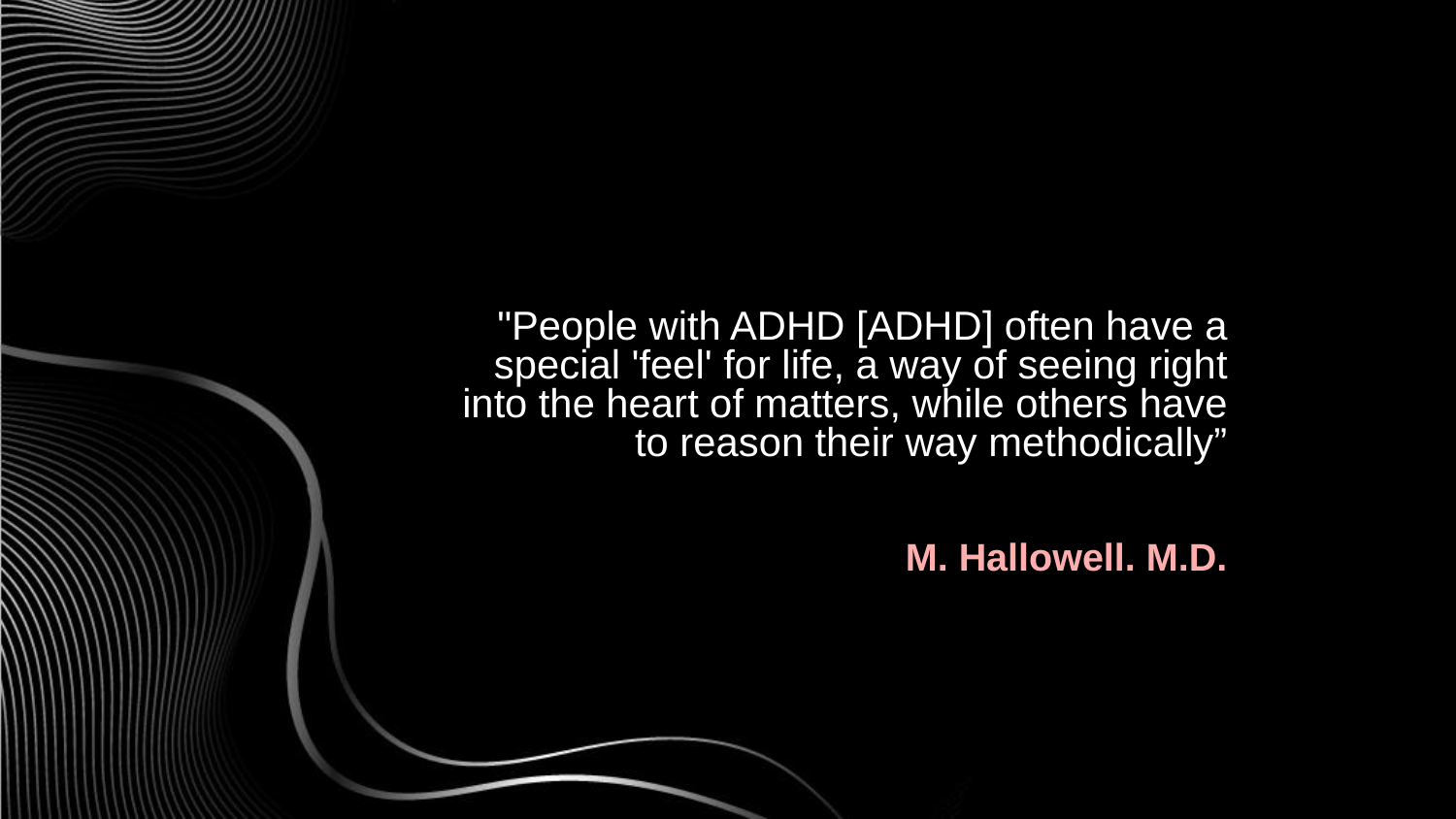

# "People with ADHD [ADHD] often have a special 'feel' for life, a way of seeing right into the heart of matters, while others have to reason their way methodically”
M. Hallowell. M.D.